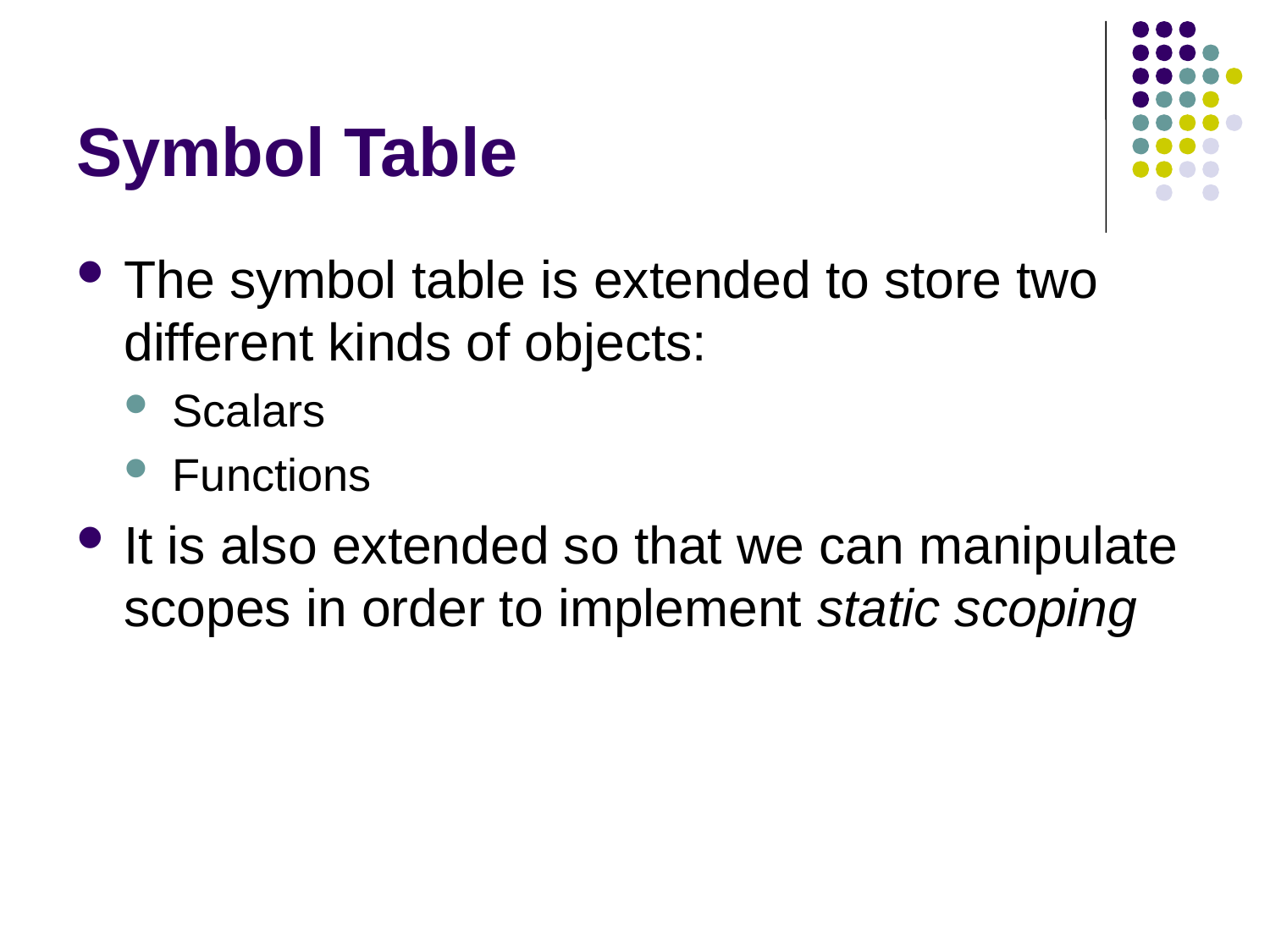

# Symbol Table
The symbol table is extended to store two different kinds of objects:
Scalars
Functions
It is also extended so that we can manipulate scopes in order to implement static scoping